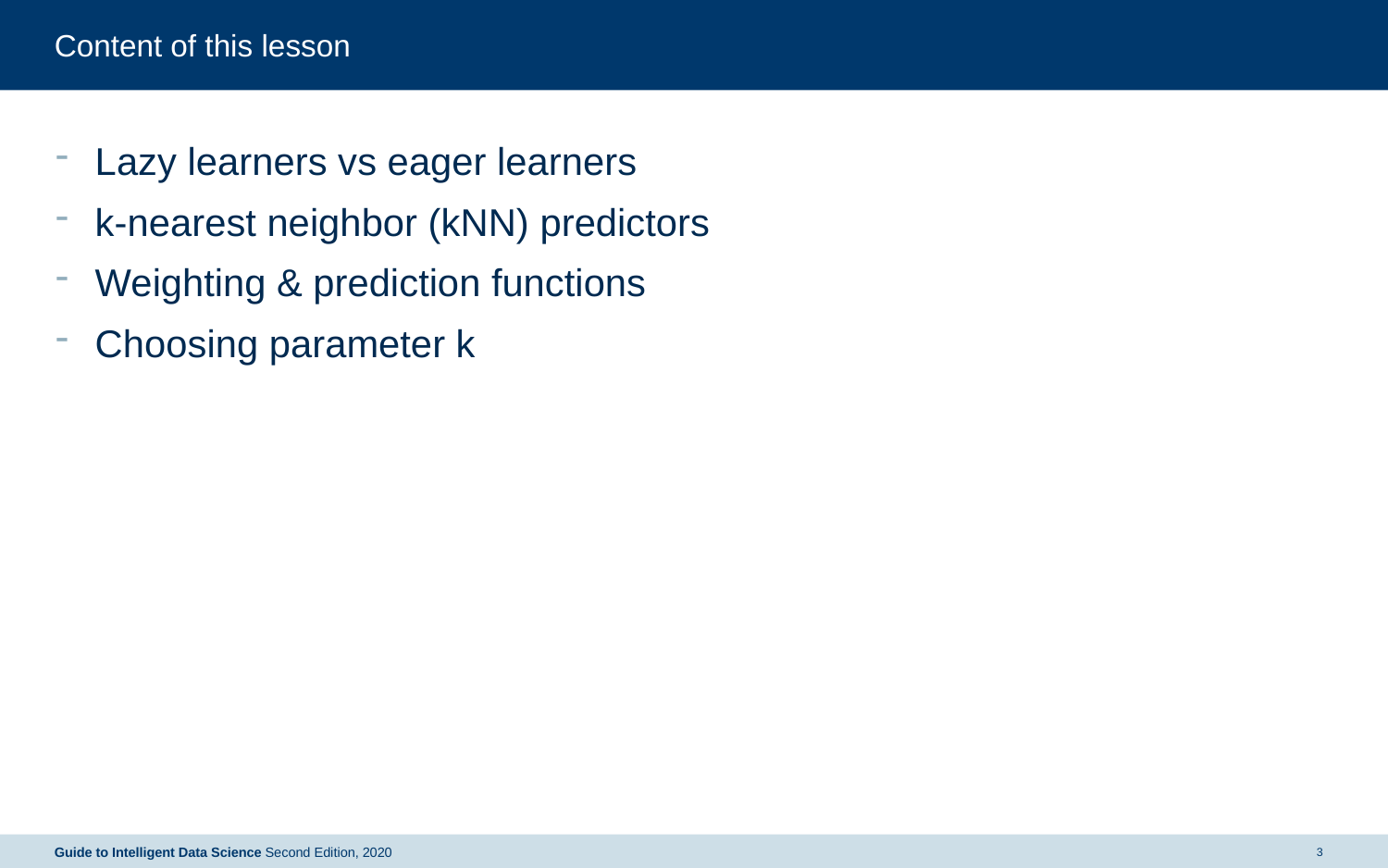

# Content of this lesson
Lazy learners vs eager learners
k-nearest neighbor (kNN) predictors
Weighting & prediction functions
Choosing parameter k
Guide to Intelligent Data Science Second Edition, 2020
3